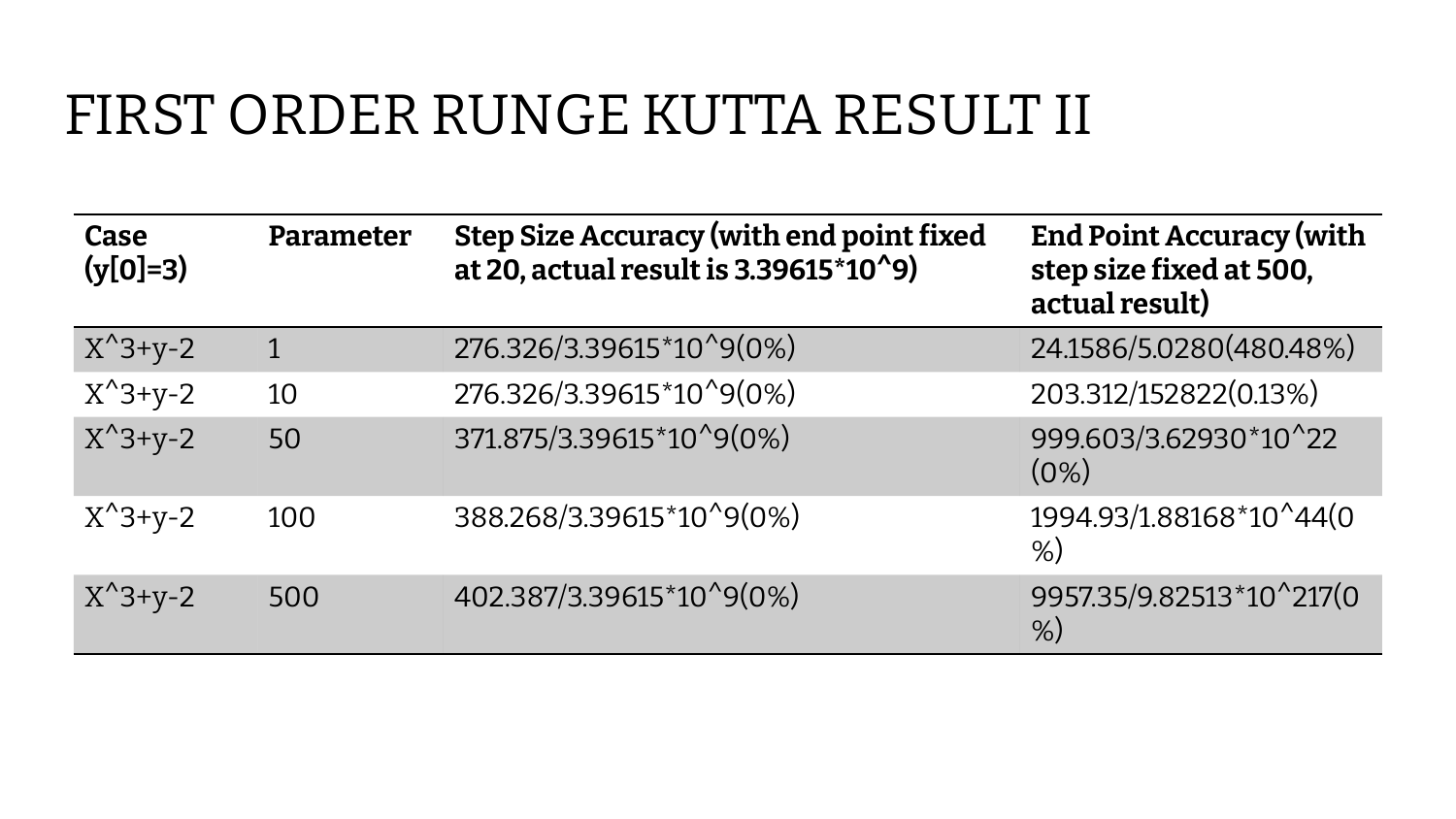

# First Order Runge Kutta Result II
| Case (y[0]=3) | Parameter | Step Size Accuracy (with end point fixed at 20, actual result is 3.39615\*10^9) | End Point Accuracy (with step size fixed at 500, actual result) |
| --- | --- | --- | --- |
| X^3+y-2 | 1 | 276.326/3.39615\*10^9(0%) | 24.1586/5.0280(480.48%) |
| X^3+y-2 | 10 | 276.326/3.39615\*10^9(0%) | 203.312/152822(0.13%) |
| X^3+y-2 | 50 | 371.875/3.39615\*10^9(0%) | 999.603/3.62930\*10^22 (0%) |
| X^3+y-2 | 100 | 388.268/3.39615\*10^9(0%) | 1994.93/1.88168\*10^44(0%) |
| X^3+y-2 | 500 | 402.387/3.39615\*10^9(0%) | 9957.35/9.82513\*10^217(0%) |